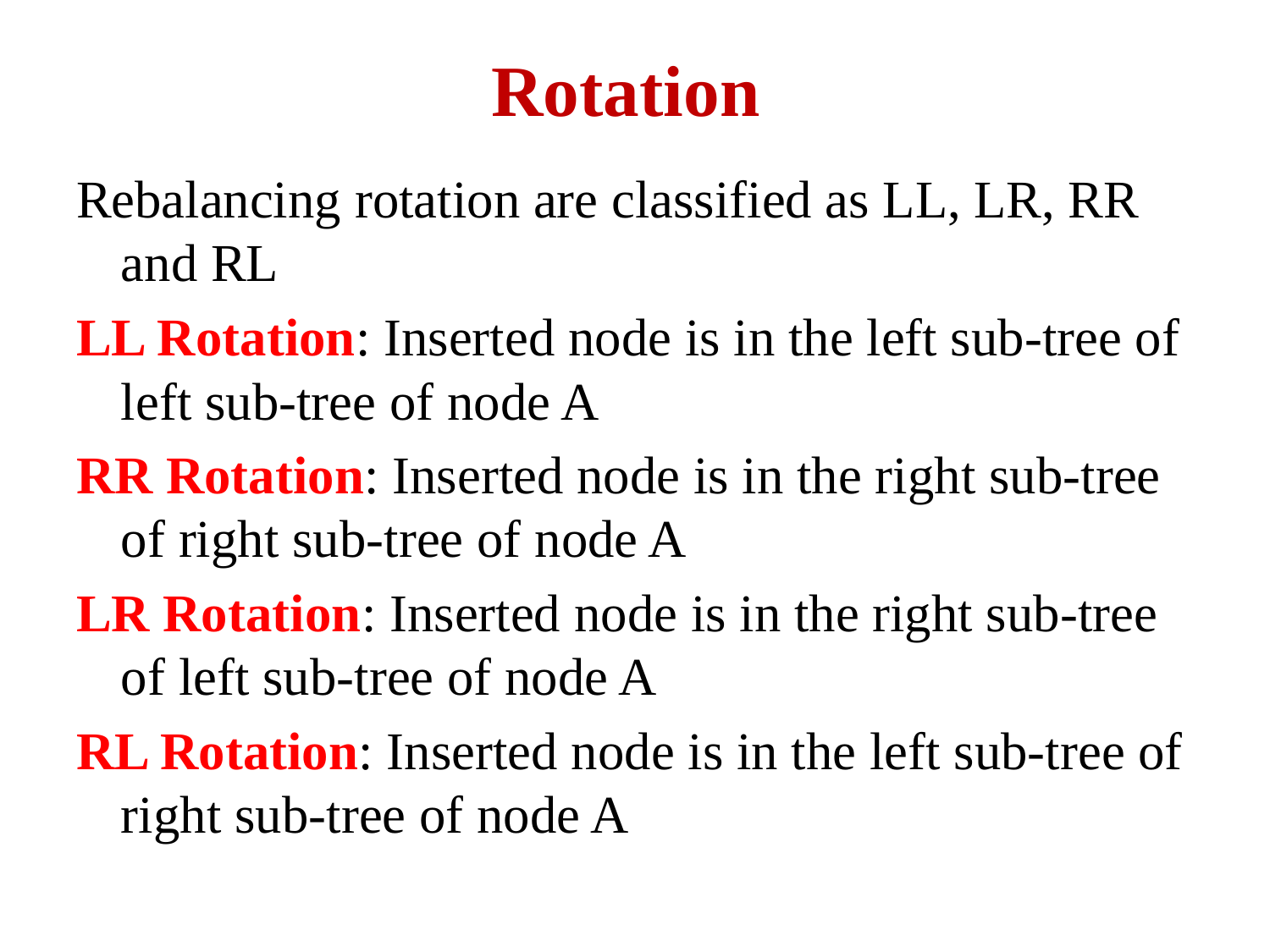

# Rotation
Rebalancing rotation are classified as LL, LR, RR and RL
LL Rotation: Inserted node is in the left sub-tree of left sub-tree of node A
RR Rotation: Inserted node is in the right sub-tree of right sub-tree of node A
LR Rotation: Inserted node is in the right sub-tree of left sub-tree of node A
RL Rotation: Inserted node is in the left sub-tree of right sub-tree of node A